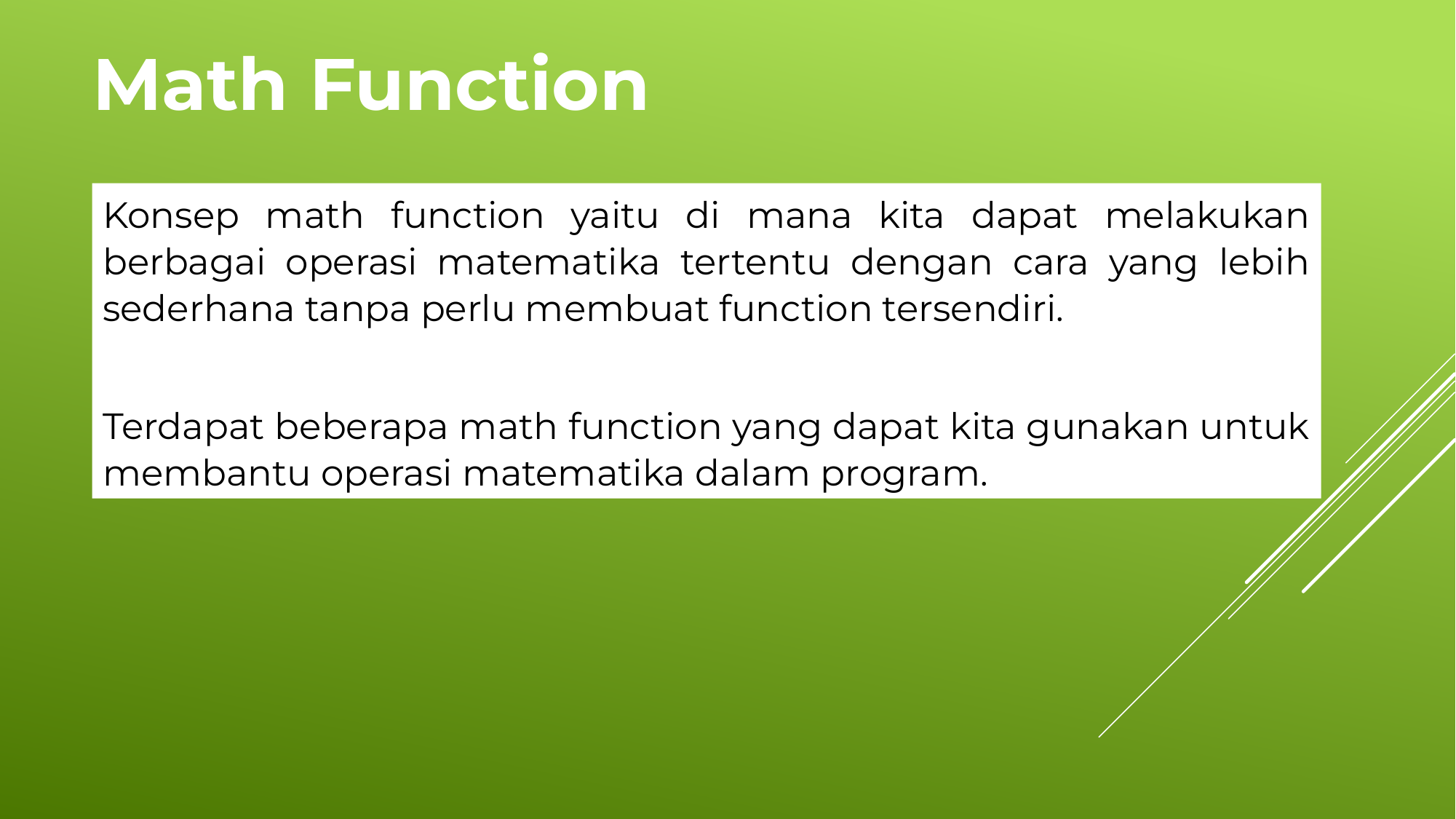

Math Function
Konsep math function yaitu di mana kita dapat melakukan berbagai operasi matematika tertentu dengan cara yang lebih sederhana tanpa perlu membuat function tersendiri.

Terdapat beberapa math function yang dapat kita gunakan untuk membantu operasi matematika dalam program.